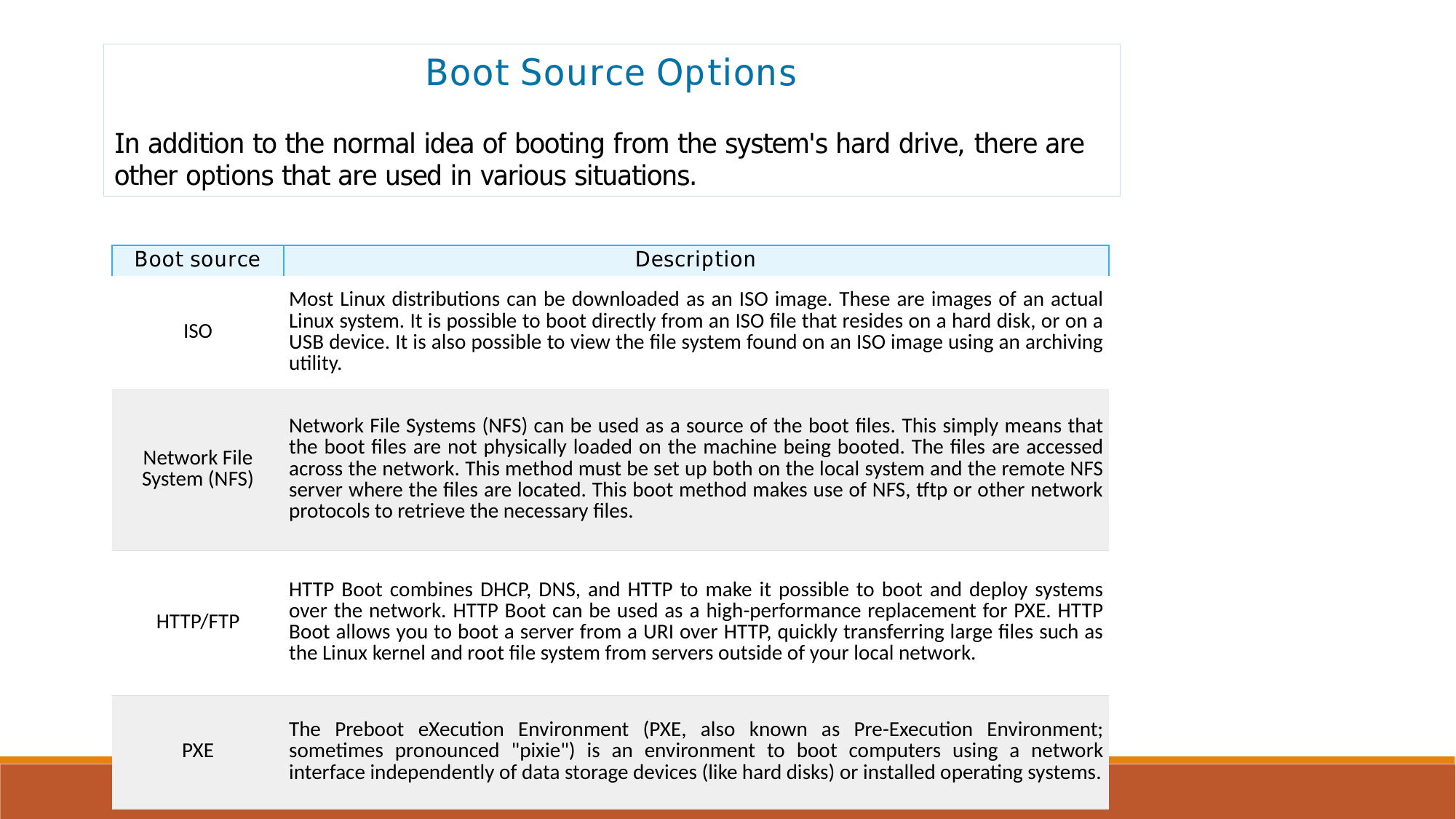

Boot Source Options

In addition to the normal idea of booting from the system's hard drive, there are other options that are used in various situations.
| Boot source | Description |
| --- | --- |
| ISO | Most Linux distributions can be downloaded as an ISO image. These are images of an actual Linux system. It is possible to boot directly from an ISO file that resides on a hard disk, or on a USB device. It is also possible to view the file system found on an ISO image using an archiving utility. |
| Network File System (NFS) | Network File Systems (NFS) can be used as a source of the boot files. This simply means that the boot files are not physically loaded on the machine being booted. The files are accessed across the network. This method must be set up both on the local system and the remote NFS server where the files are located. This boot method makes use of NFS, tftp or other network protocols to retrieve the necessary files. |
| HTTP/FTP | HTTP Boot combines DHCP, DNS, and HTTP to make it possible to boot and deploy systems over the network. HTTP Boot can be used as a high-performance replacement for PXE. HTTP Boot allows you to boot a server from a URI over HTTP, quickly transferring large files such as the Linux kernel and root file system from servers outside of your local network. |
| PXE | The Preboot eXecution Environment (PXE, also known as Pre-Execution Environment; sometimes pronounced "pixie") is an environment to boot computers using a network interface independently of data storage devices (like hard disks) or installed operating systems. |